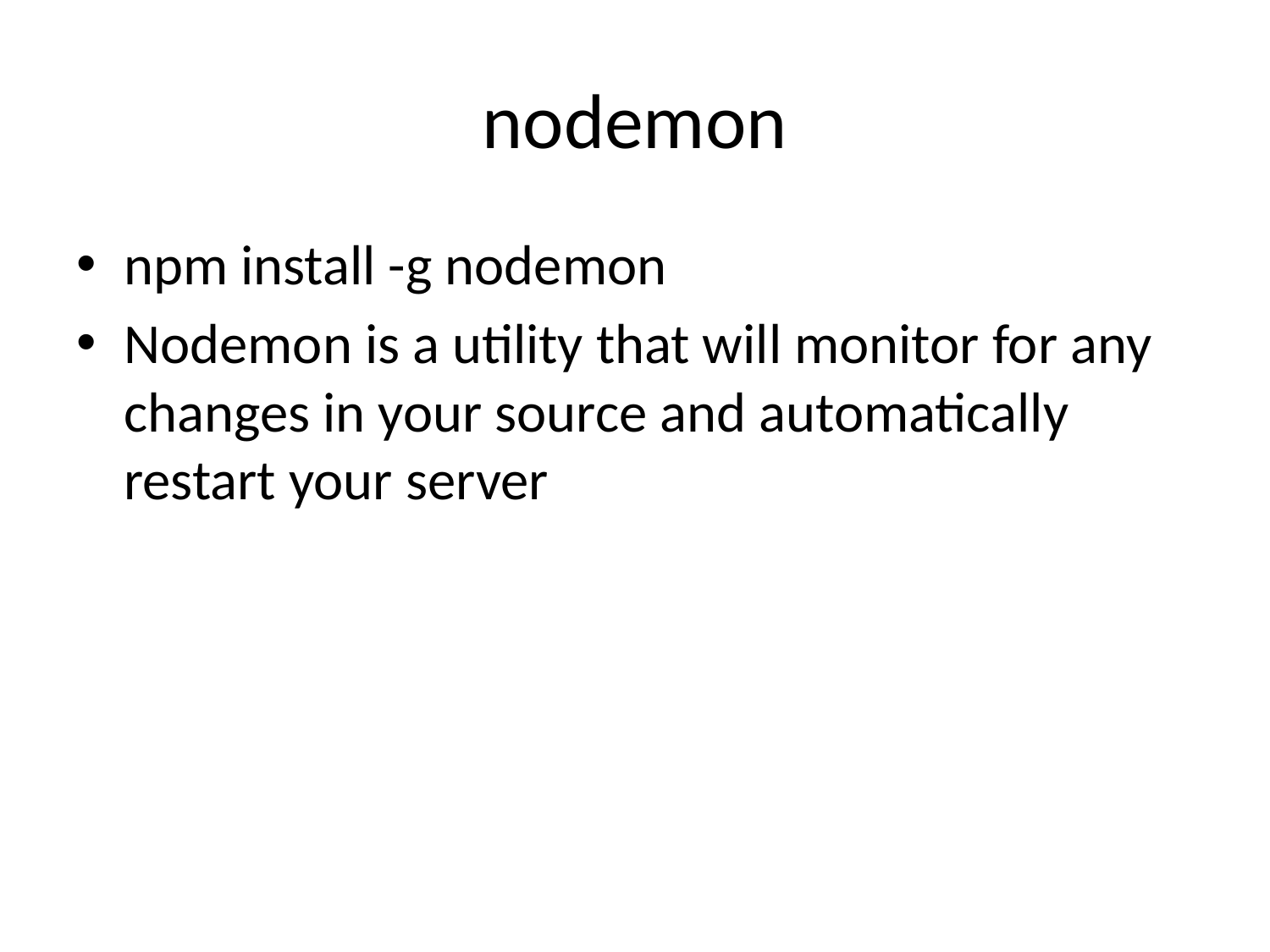

# nodemon
npm install -g nodemon
Nodemon is a utility that will monitor for any changes in your source and automatically restart your server